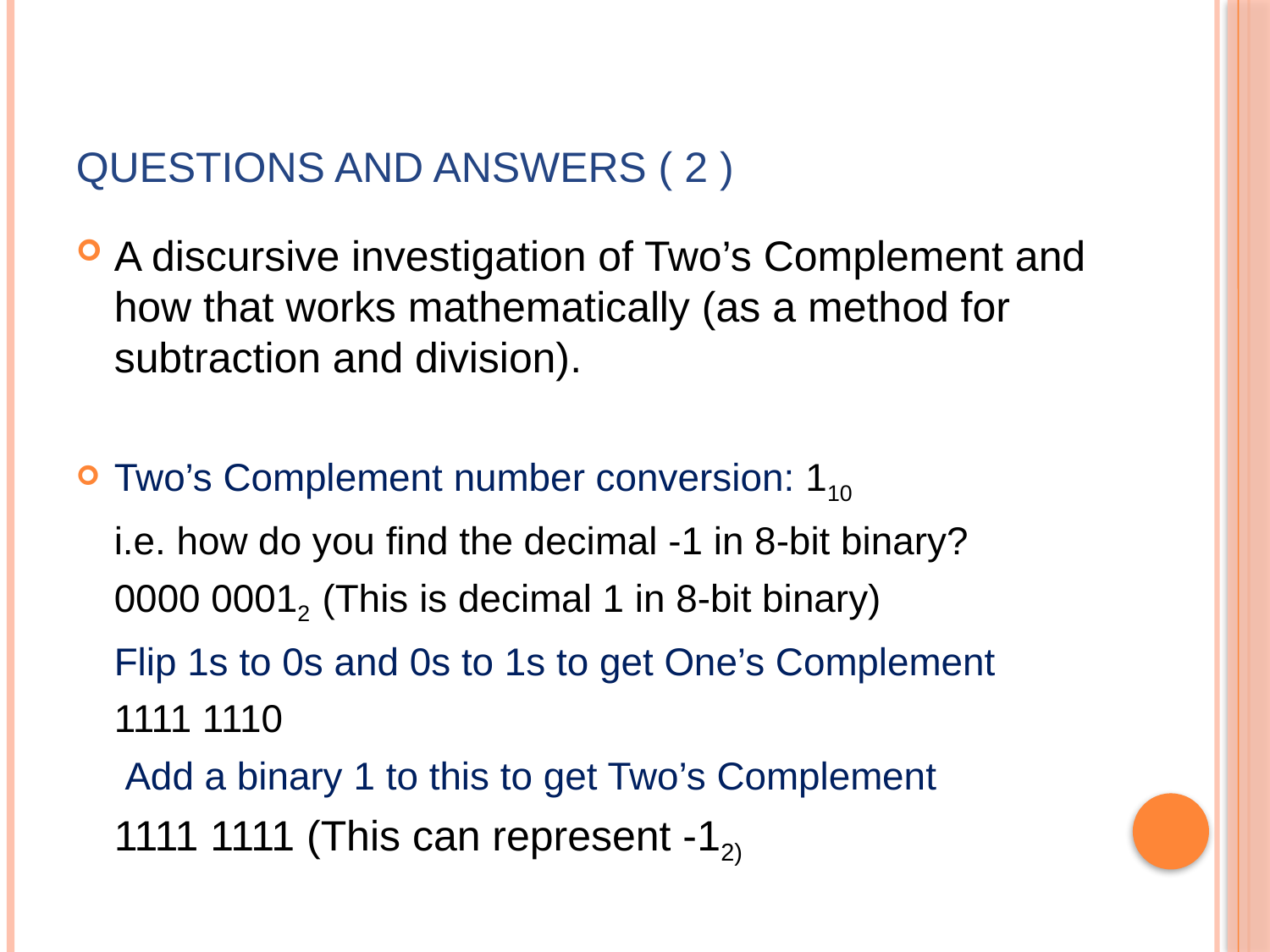

# Questions and Answers ( 2 )
A discursive investigation of Two’s Complement and how that works mathematically (as a method for subtraction and division).

Two’s Complement number conversion: 110
	i.e. how do you find the decimal -1 in 8-bit binary?
	0000 00012  (This is decimal 1 in 8-bit binary)
	Flip 1s to 0s and 0s to 1s to get One’s Complement
	1111 1110
	 Add a binary 1 to this to get Two’s Complement
	1111 1111 (This can represent -12)